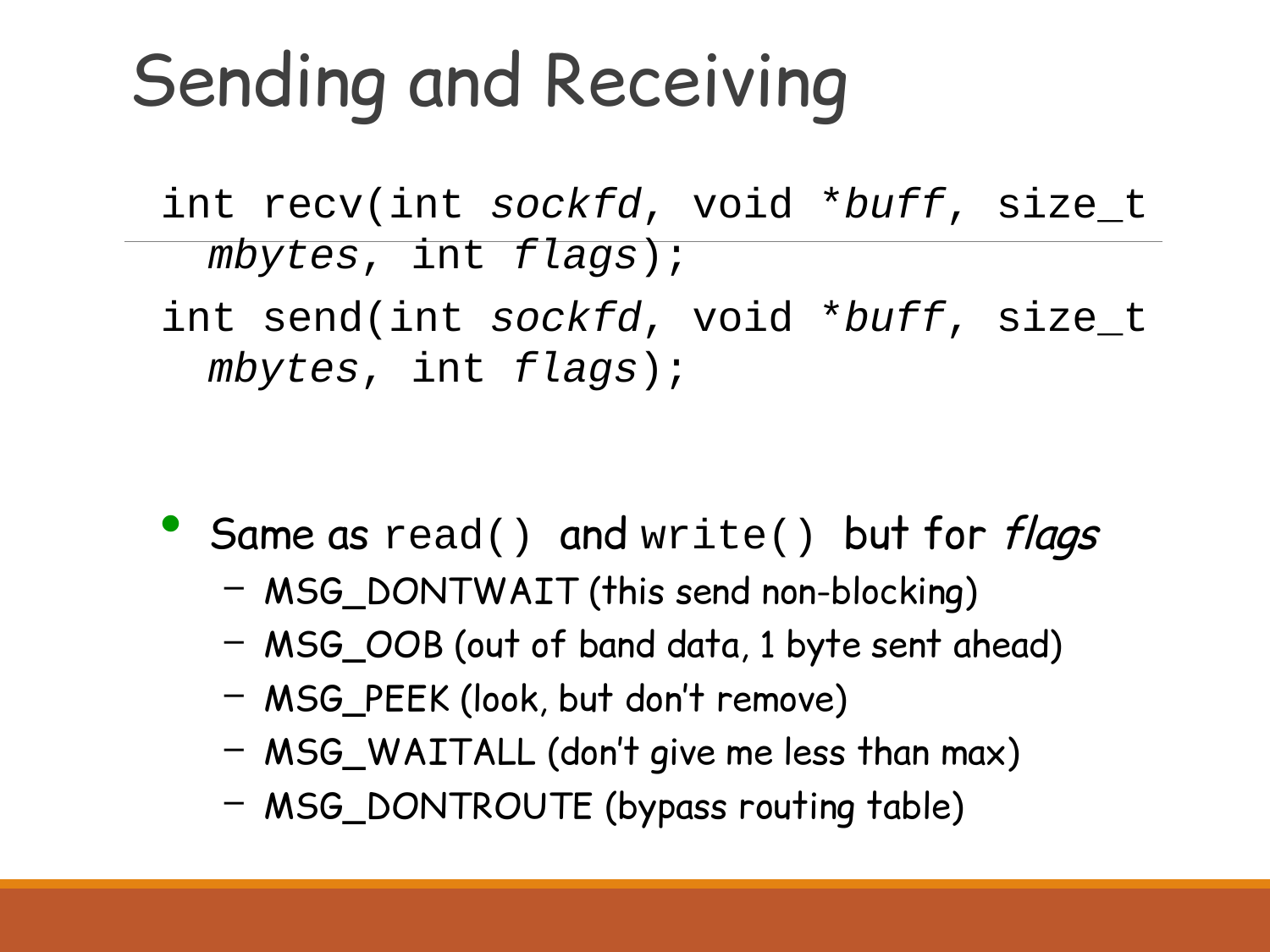

# Sending and Receiving
int recv(int sockfd, void *buff, size_t
mbytes, int flags);
int send(int sockfd, void *buff, size_t
mbytes, int flags);

Same as read() and write() but for flags
MSG_DONTWAIT (this send non-blocking)
MSG_OOB (out of band data, 1 byte sent ahead)
MSG_PEEK (look, but don’t remove)
MSG_WAITALL (don’t give me less than max)
MSG_DONTROUTE (bypass routing table)